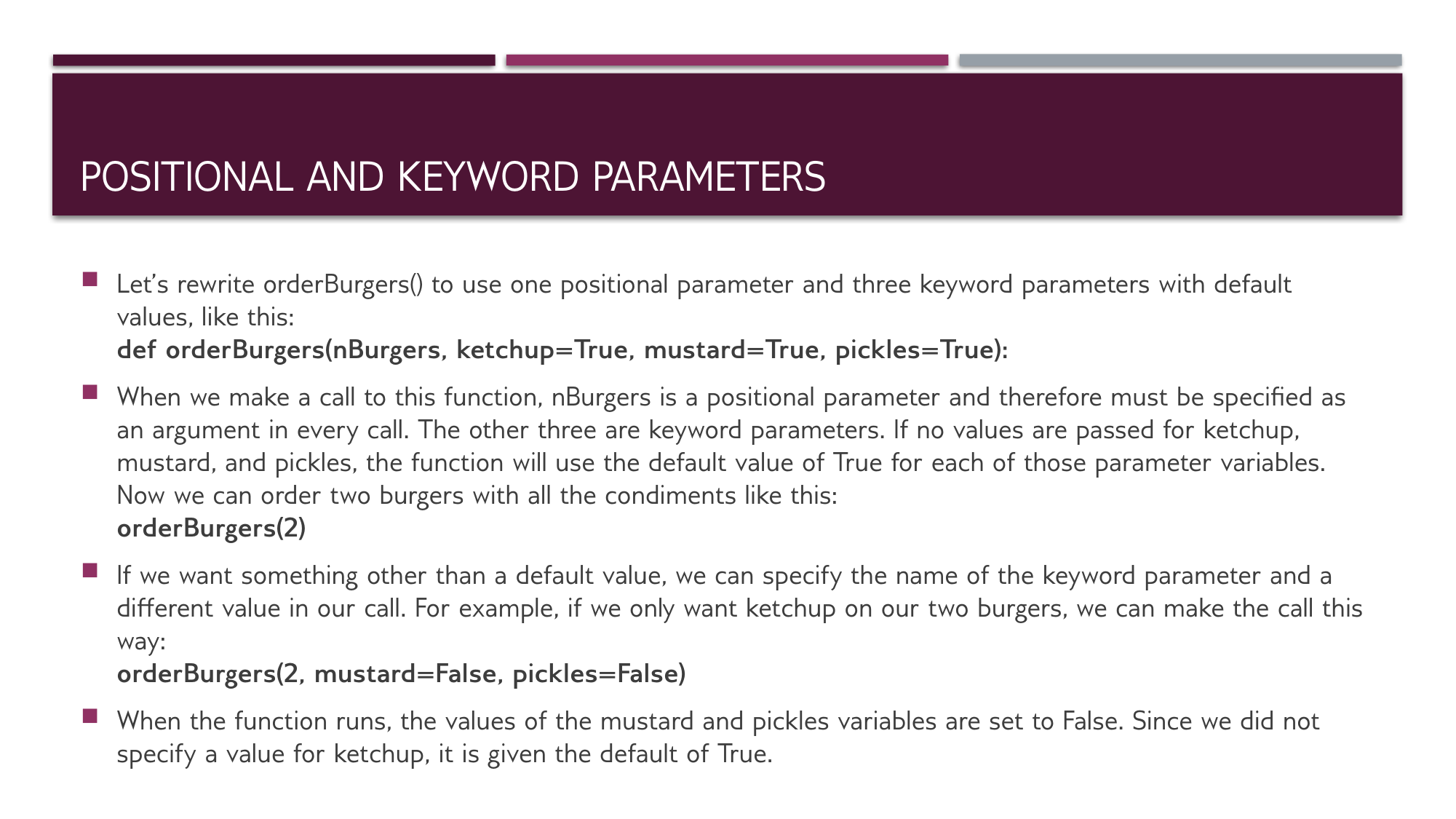

# POSITIONAL AND KEYWORD PARAMETERS
Let’s rewrite orderBurgers() to use one positional parameter and three keyword parameters with default values, like this:
def orderBurgers(nBurgers, ketchup=True, mustard=True, pickles=True):
When we make a call to this function, nBurgers is a positional parameter and therefore must be specified as an argument in every call. The other three are keyword parameters. If no values are passed for ketchup, mustard, and pickles, the function will use the default value of True for each of those parameter variables. Now we can order two burgers with all the condiments like this:
orderBurgers(2)
If we want something other than a default value, we can specify the name of the keyword parameter and a different value in our call. For example, if we only want ketchup on our two burgers, we can make the call this way:
orderBurgers(2, mustard=False, pickles=False)
When the function runs, the values of the mustard and pickles variables are set to False. Since we did not specify a value for ketchup, it is given the default of True.